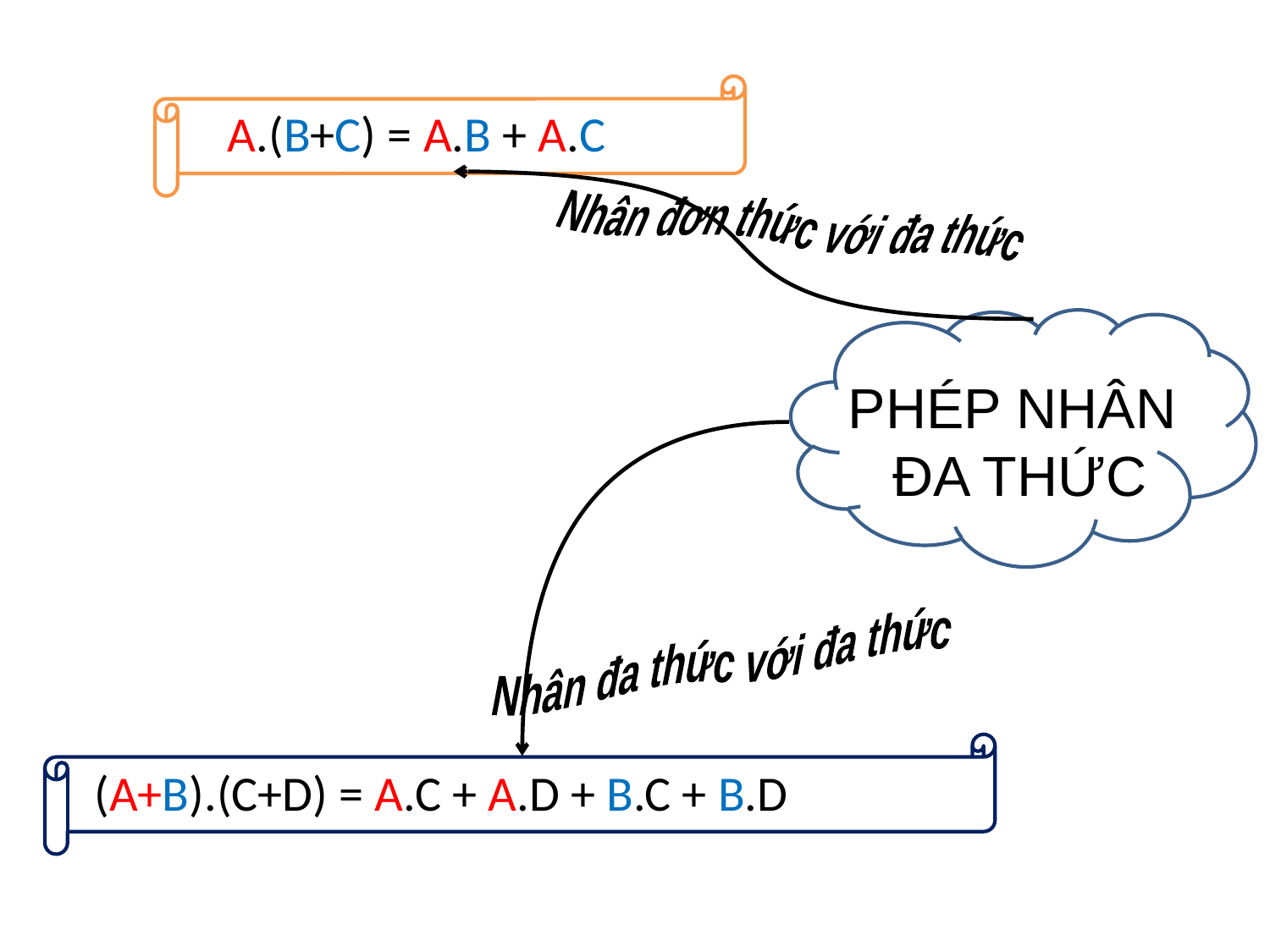

A.(B+C) = A.B + A.C
Nhân đơn thức với đa thức

PHÉP NHÂN
ĐA THỨC
Nhân đa thức với đa thức

(A+B).(C+D) = A.C + A.D + B.C + B.D